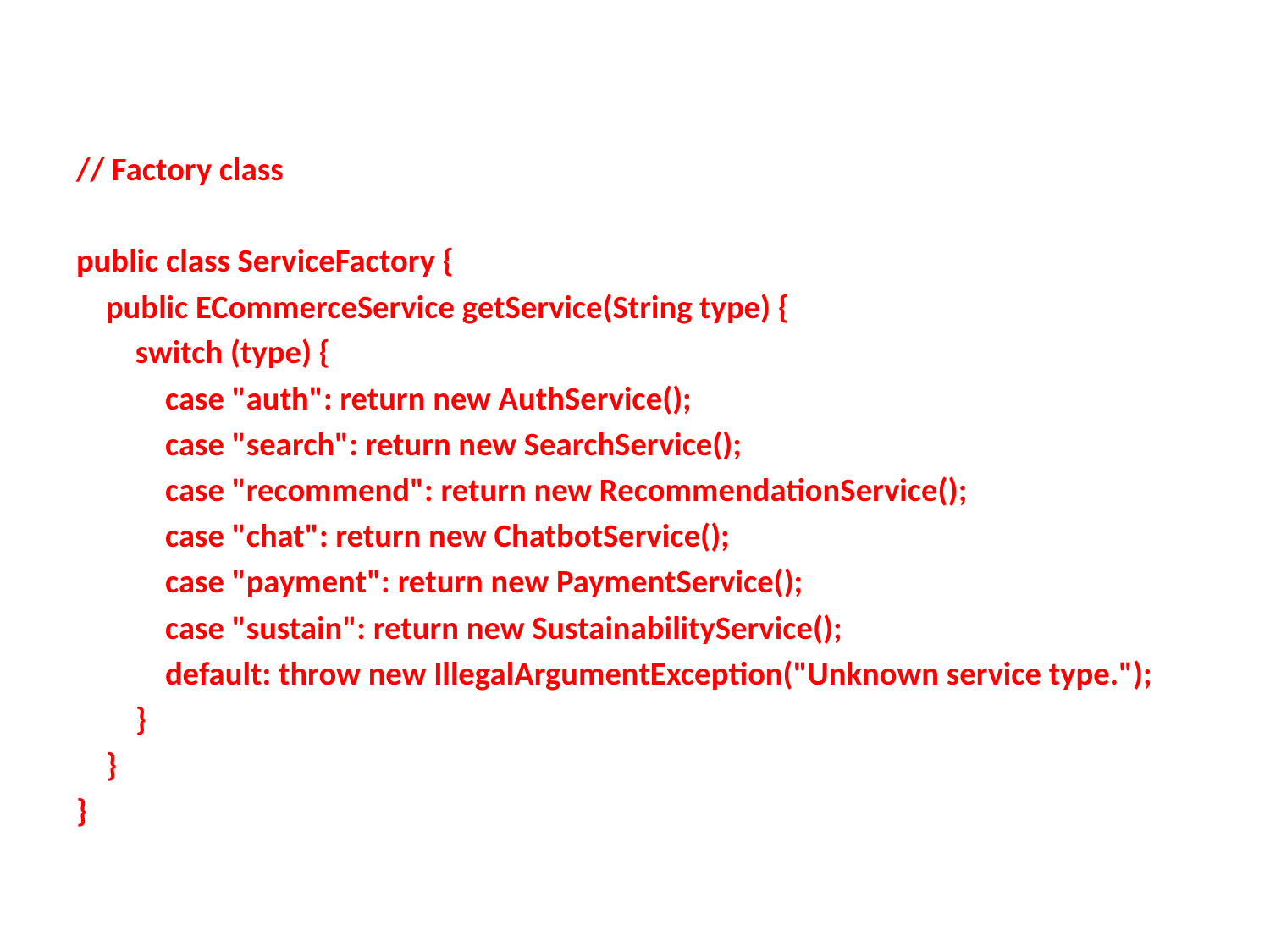

// Factory class

public class ServiceFactory {
    public ECommerceService getService(String type) {
        switch (type) {
            case "auth": return new AuthService();
            case "search": return new SearchService();
            case "recommend": return new RecommendationService();
            case "chat": return new ChatbotService();
            case "payment": return new PaymentService();
            case "sustain": return new SustainabilityService();
            default: throw new IllegalArgumentException("Unknown service type.");
        }
    }
}